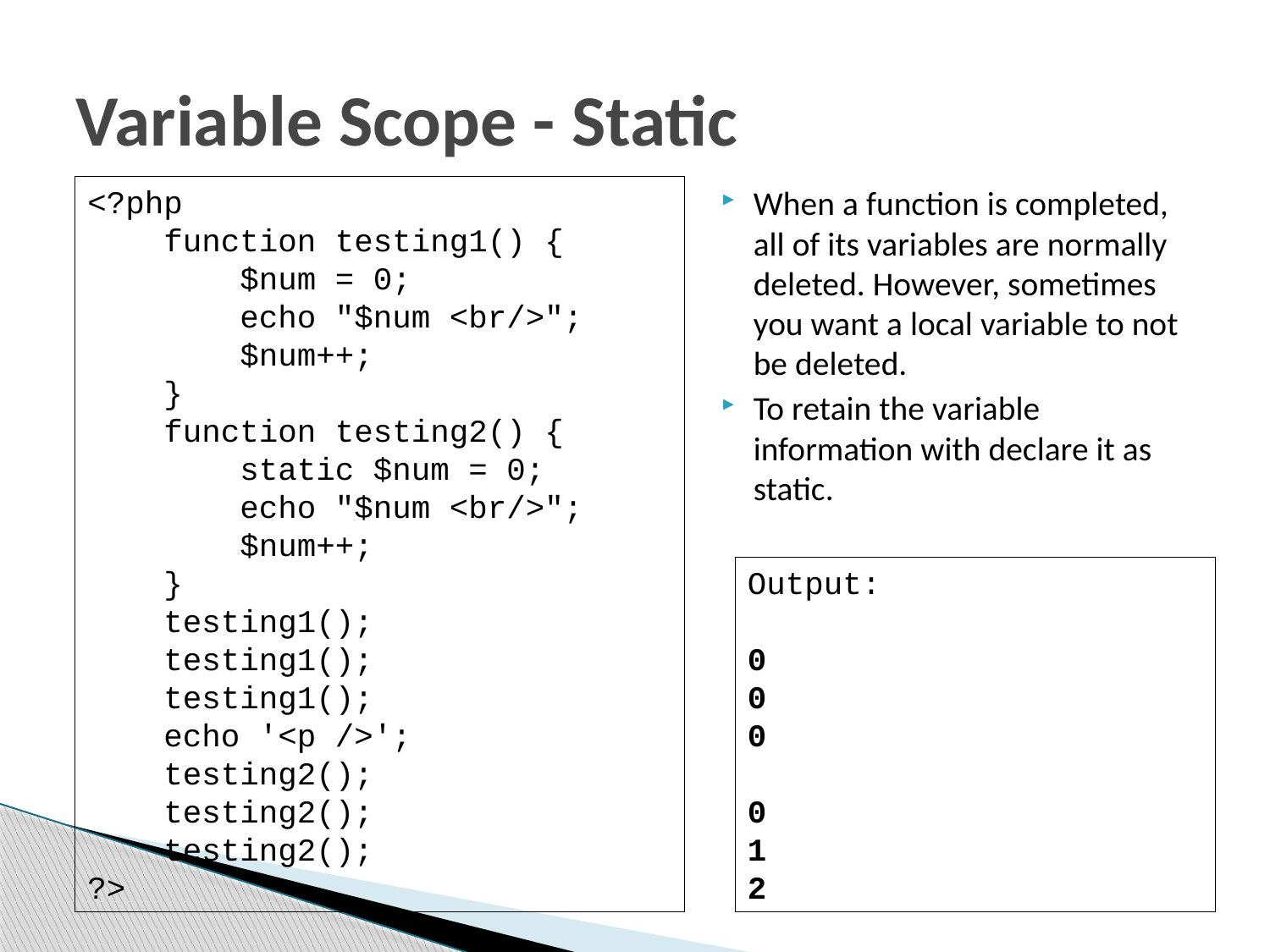

# Variable Scope - Static
<?php
    function testing1() {
        $num = 0;
        echo "$num <br/>";
        $num++;
    }
    function testing2() {
        static $num = 0;
        echo "$num <br/>";
        $num++;
    }
    testing1();
    testing1();
    testing1();
    echo '<p />';
    testing2();
    testing2();
    testing2();
?>
When a function is completed, all of its variables are normally deleted. However, sometimes you want a local variable to not be deleted.
To retain the variable information with declare it as static.
Output:

0
0
0

0
1
2